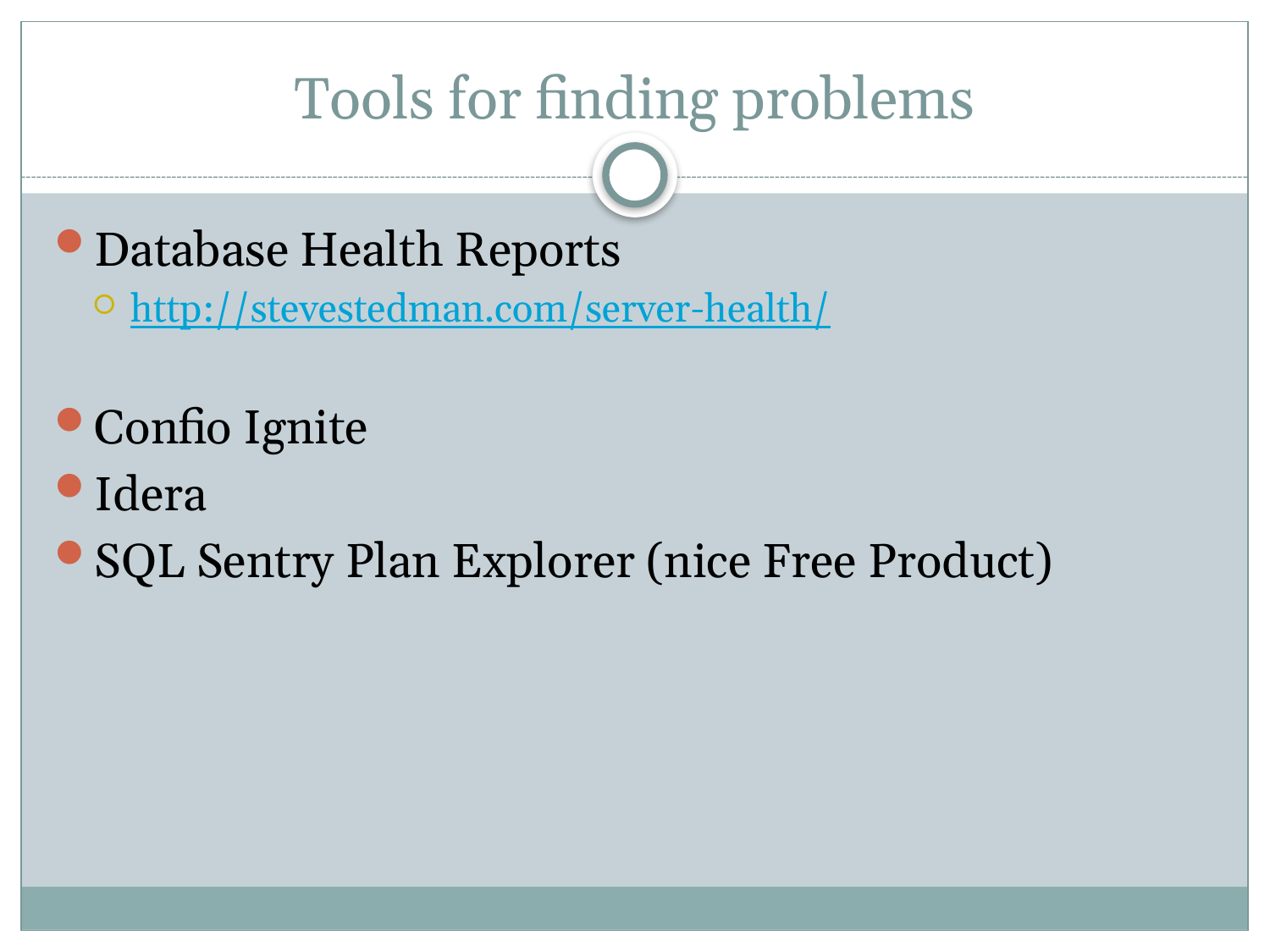

# Tools for finding problems
Database Health Reports
http://stevestedman.com/server-health/

Confio Ignite
Idera
SQL Sentry Plan Explorer (nice Free Product)